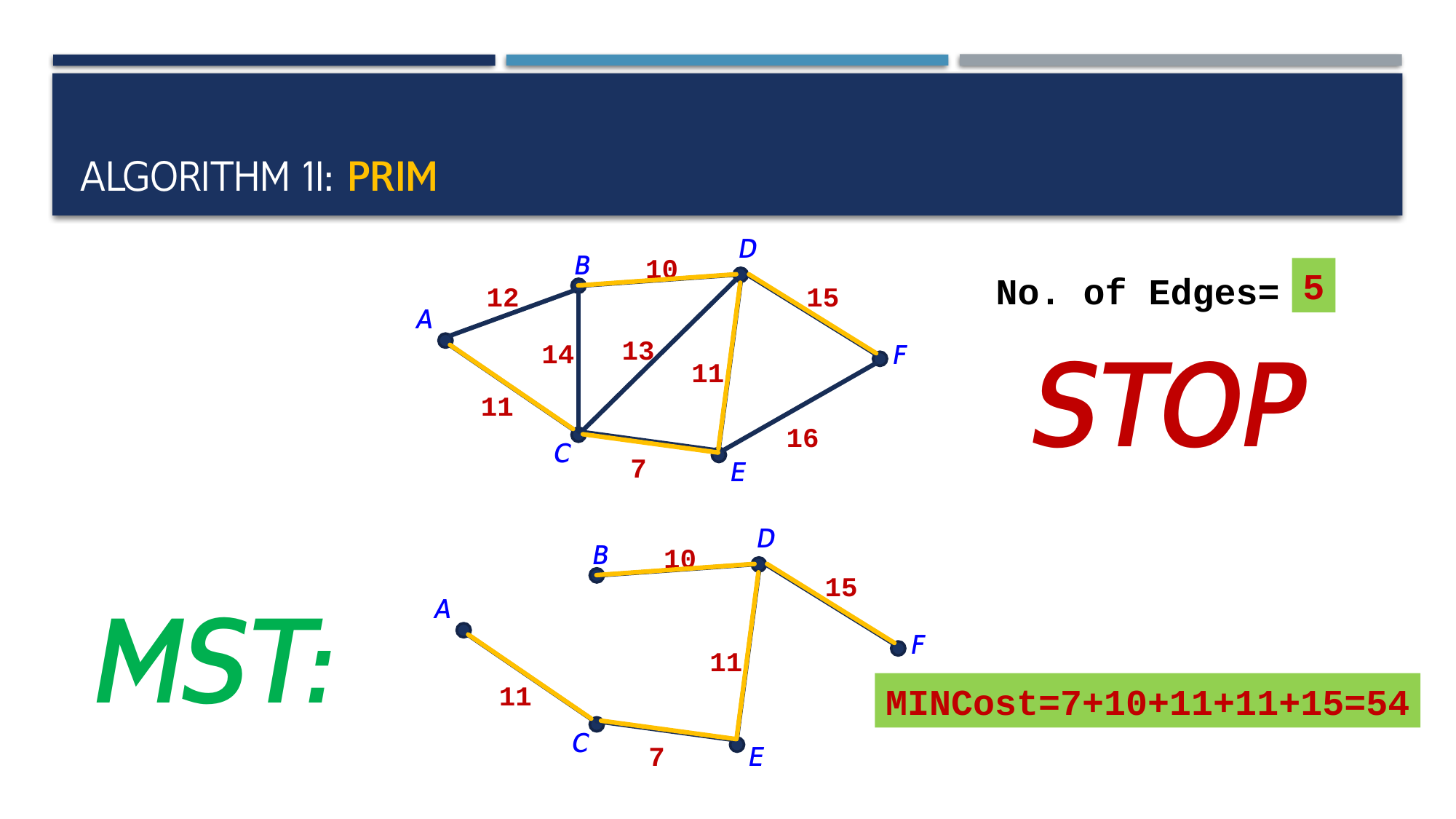

# Algorithm 1i: prim
D
B
10
5
No. of Edges=

12
15

A
STOP
13
14
F

11

11
16

C
7

E
D
B
10

15

MST:
A
F

11

11
MINCost=7+10+11+11+15=54

C
7
E